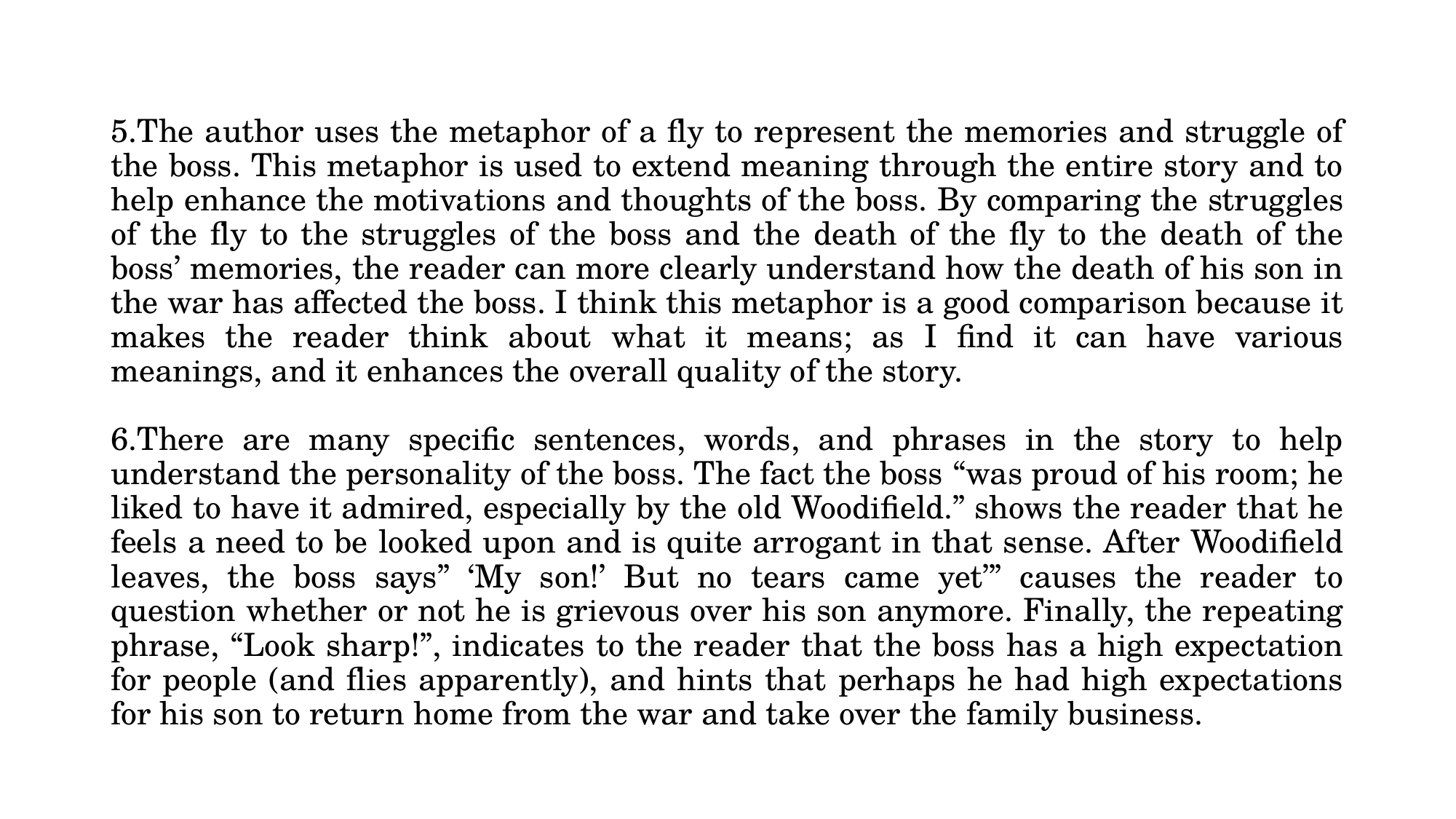

5.The author uses the metaphor of a fly to represent the memories and struggle of the boss. This metaphor is used to extend meaning through the entire story and to help enhance the motivations and thoughts of the boss. By comparing the struggles of the fly to the struggles of the boss and the death of the fly to the death of the boss’ memories, the reader can more clearly understand how the death of his son in the war has affected the boss. I think this metaphor is a good comparison because it makes the reader think about what it means; as I find it can have various meanings, and it enhances the overall quality of the story.

6.There are many specific sentences, words, and phrases in the story to help understand the personality of the boss. The fact the boss “was proud of his room; he liked to have it admired, especially by the old Woodifield.” shows the reader that he feels a need to be looked upon and is quite arrogant in that sense. After Woodifield leaves, the boss says” ‘My son!’ But no tears came yet’” causes the reader to question whether or not he is grievous over his son anymore. Finally, the repeating phrase, “Look sharp!”, indicates to the reader that the boss has a high expectation for people (and flies apparently), and hints that perhaps he had high expectations for his son to return home from the war and take over the family business.